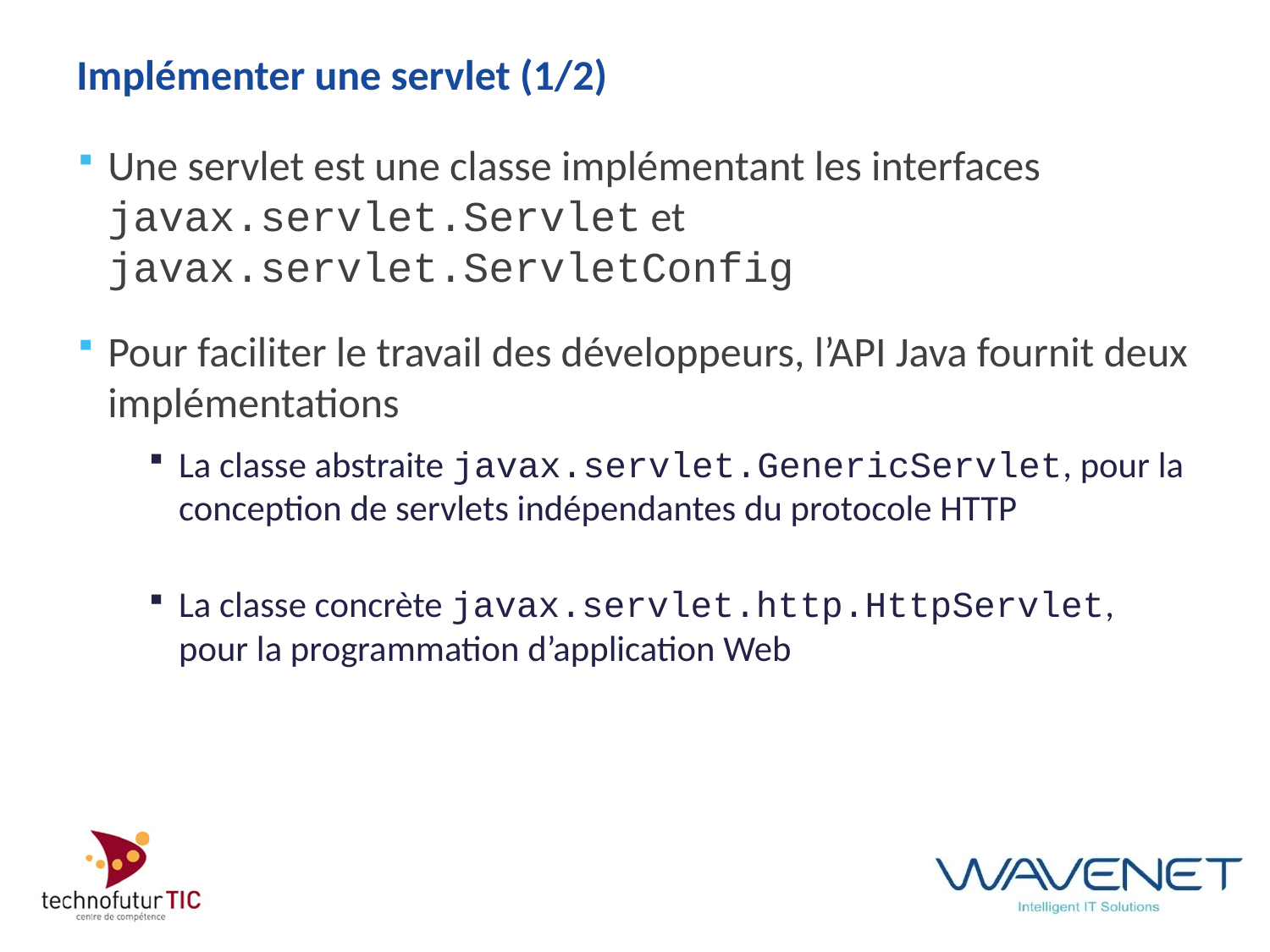

# Implémenter une servlet (1/2)
Une servlet est une classe implémentant les interfaces javax.servlet.Servlet et javax.servlet.ServletConfig
Pour faciliter le travail des développeurs, l’API Java fournit deux implémentations
La classe abstraite javax.servlet.GenericServlet, pour la conception de servlets indépendantes du protocole HTTP

La classe concrète javax.servlet.http.HttpServlet, pour la programmation d’application Web